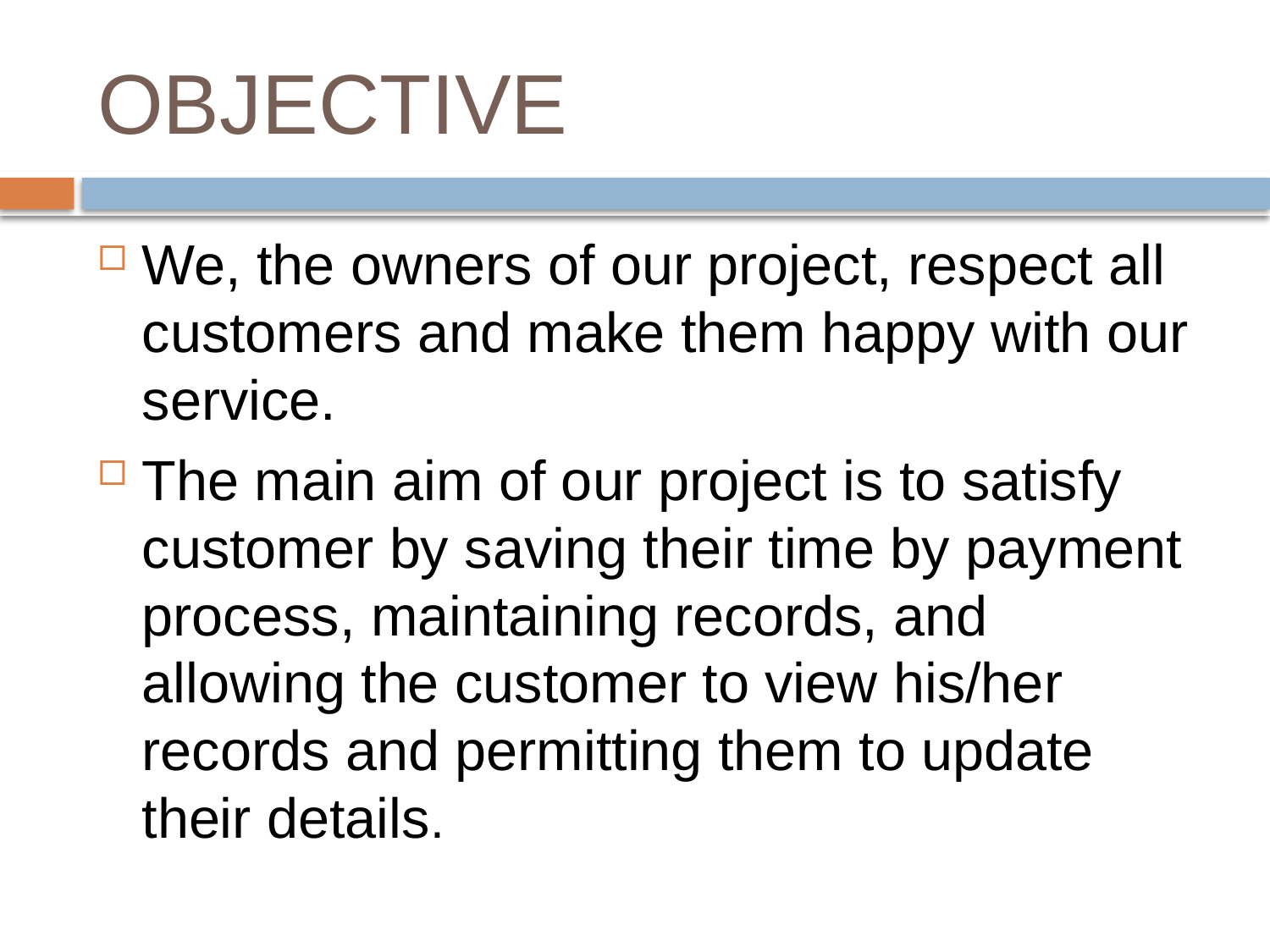

# OBJECTIVE
We, the owners of our project, respect all customers and make them happy with our service.
The main aim of our project is to satisfy customer by saving their time by payment process, maintaining records, and allowing the customer to view his/her records and permitting them to update their details.